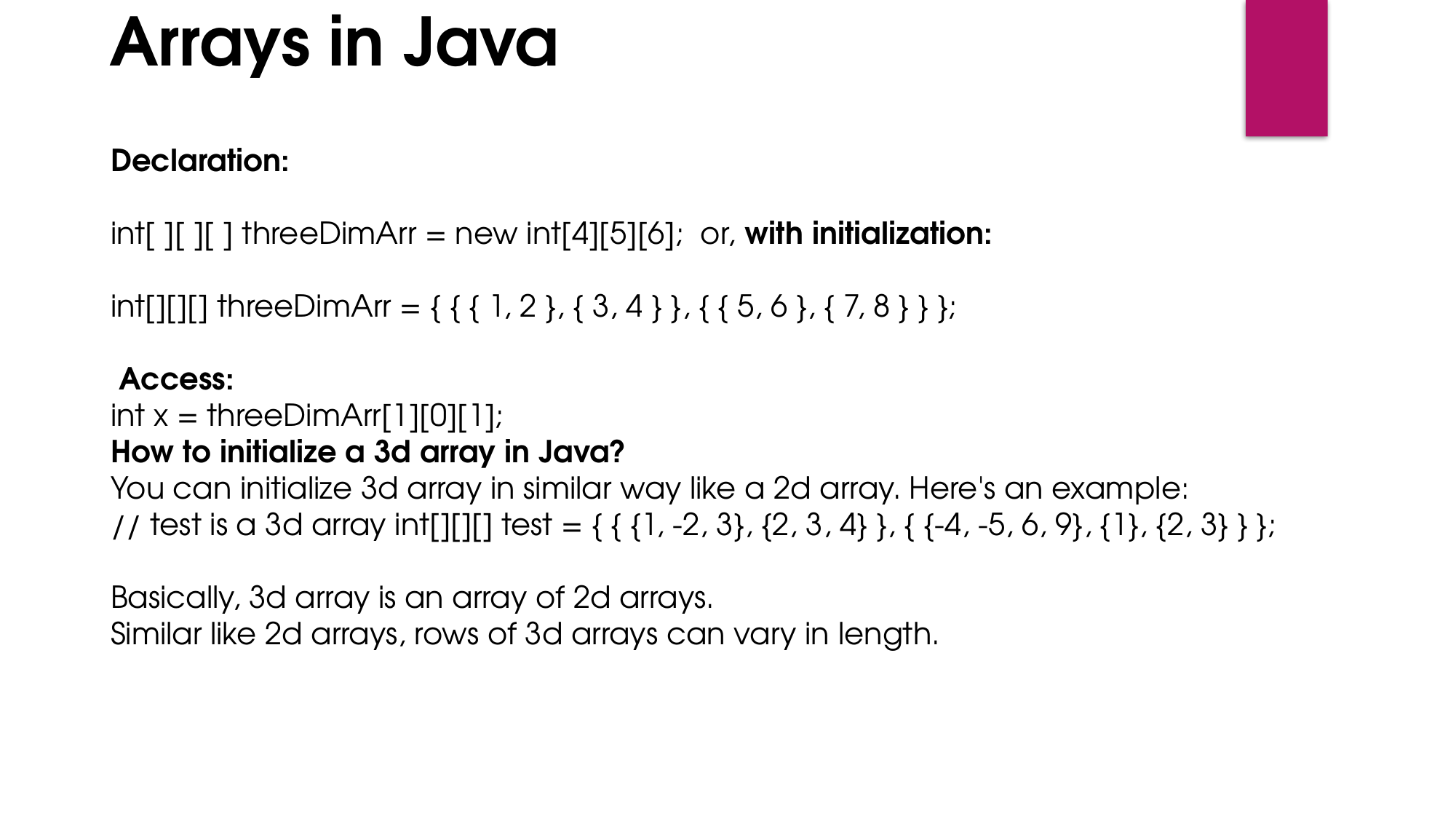

Arrays in Java

Declaration:

int[ ][ ][ ] threeDimArr = new int[4][5][6];  or, with initialization:

int[][][] threeDimArr = { { { 1, 2 }, { 3, 4 } }, { { 5, 6 }, { 7, 8 } } };

 Access:
int x = threeDimArr[1][0][1];
How to initialize a 3d array in Java?
You can initialize 3d array in similar way like a 2d array. Here's an example:
// test is a 3d array int[][][] test = { { {1, -2, 3}, {2, 3, 4} }, { {-4, -5, 6, 9}, {1}, {2, 3} } };

Basically, 3d array is an array of 2d arrays.
Similar like 2d arrays, rows of 3d arrays can vary in length.